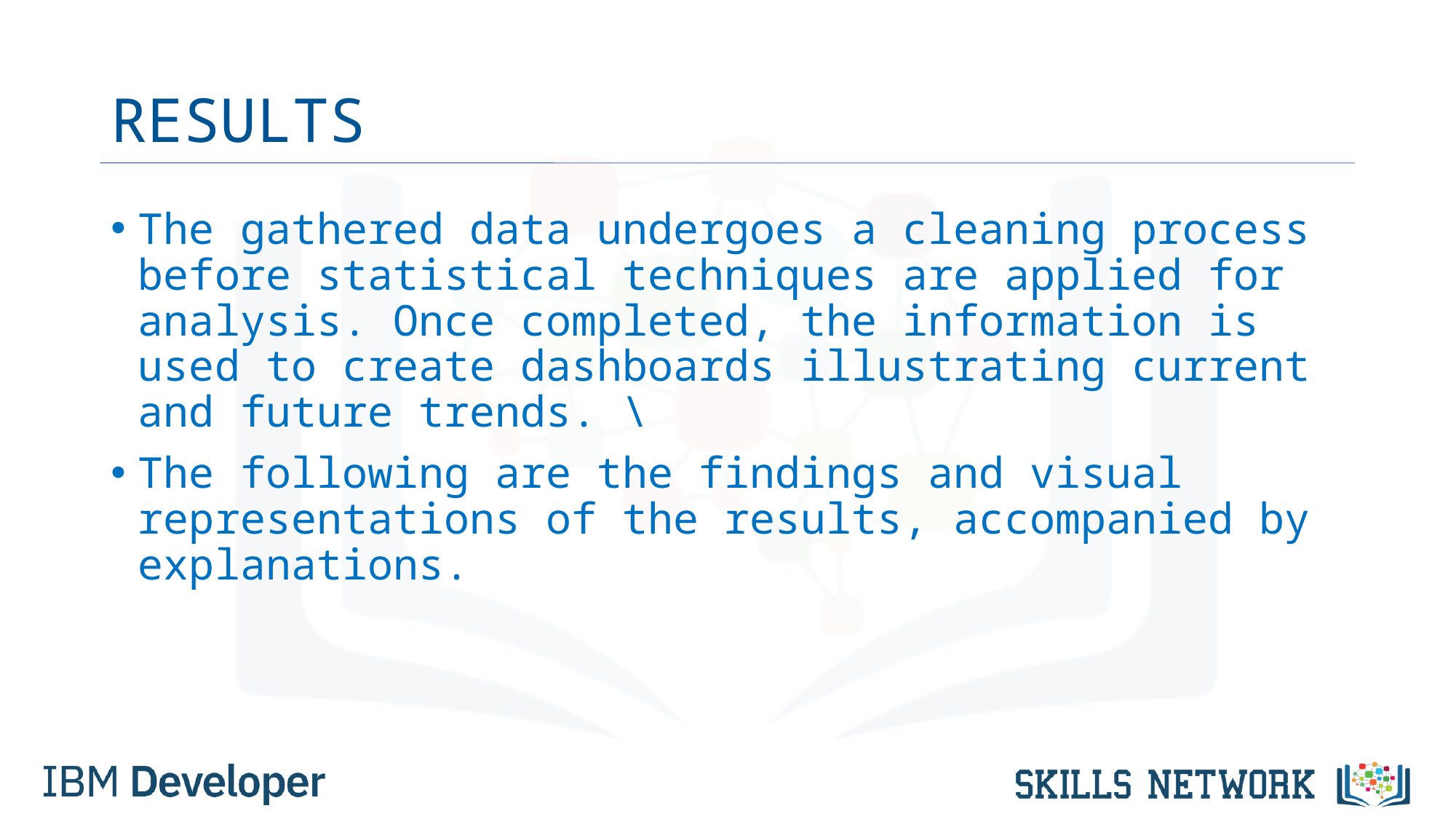

# RESULTS
The gathered data undergoes a cleaning process before statistical techniques are applied for analysis. Once completed, the information is used to create dashboards illustrating current and future trends. \
The following are the findings and visual representations of the results, accompanied by explanations.